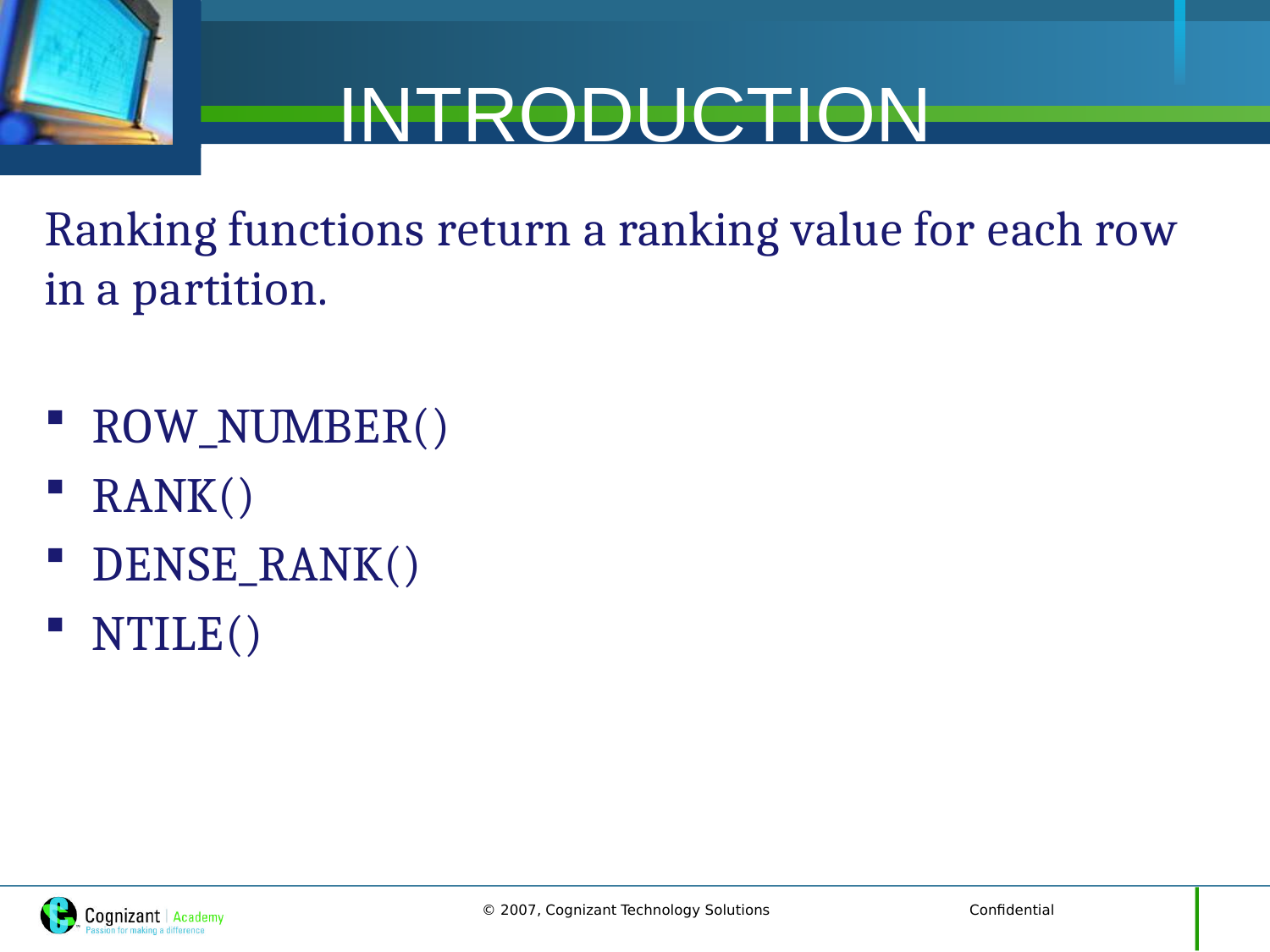

# INTRODUCTION
Ranking functions return a ranking value for each row in a partition.

ROW_NUMBER()
RANK()
DENSE_RANK()
NTILE()